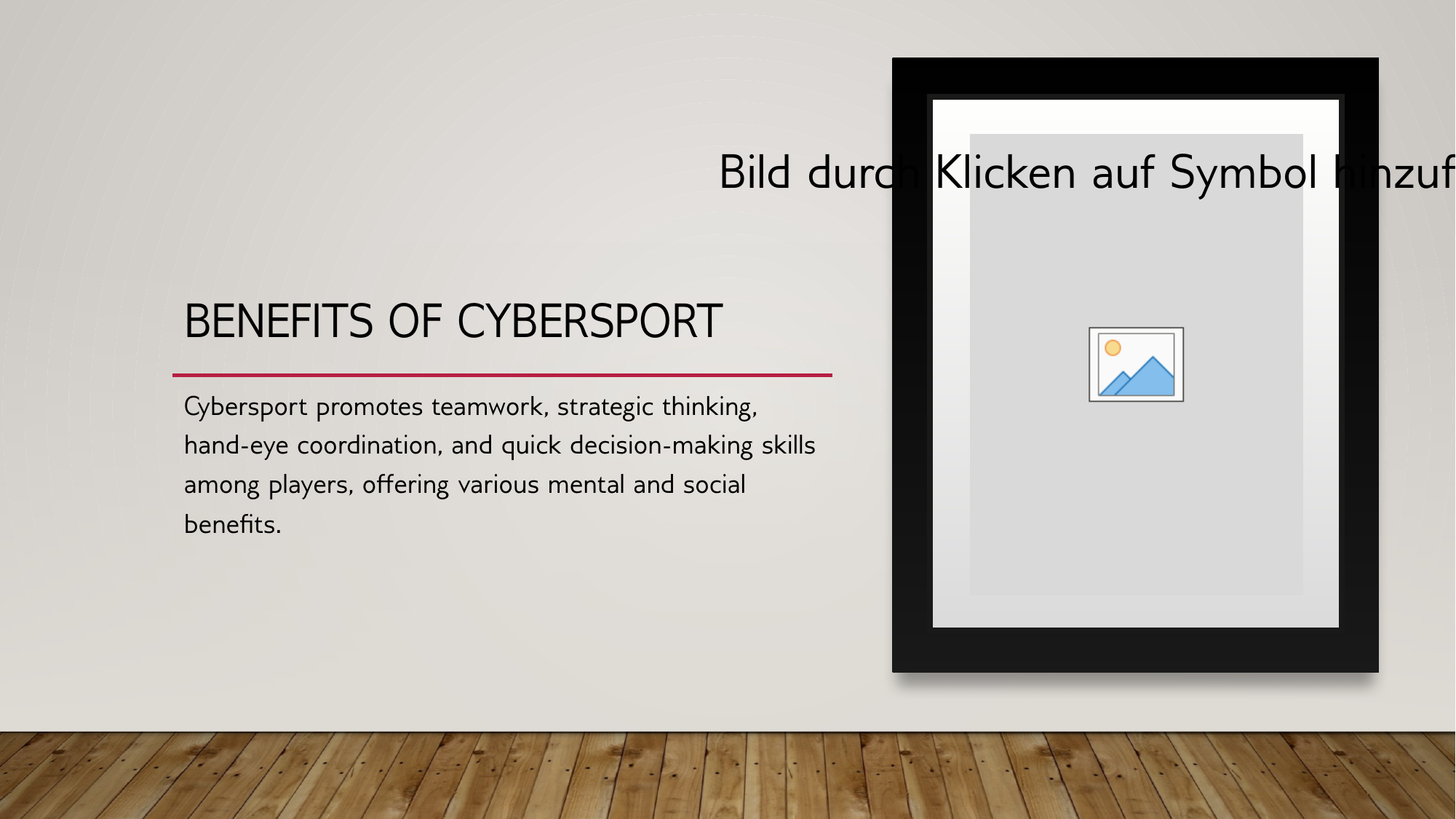

# Benefits of Cybersport
Cybersport promotes teamwork, strategic thinking, hand-eye coordination, and quick decision-making skills among players, offering various mental and social benefits.